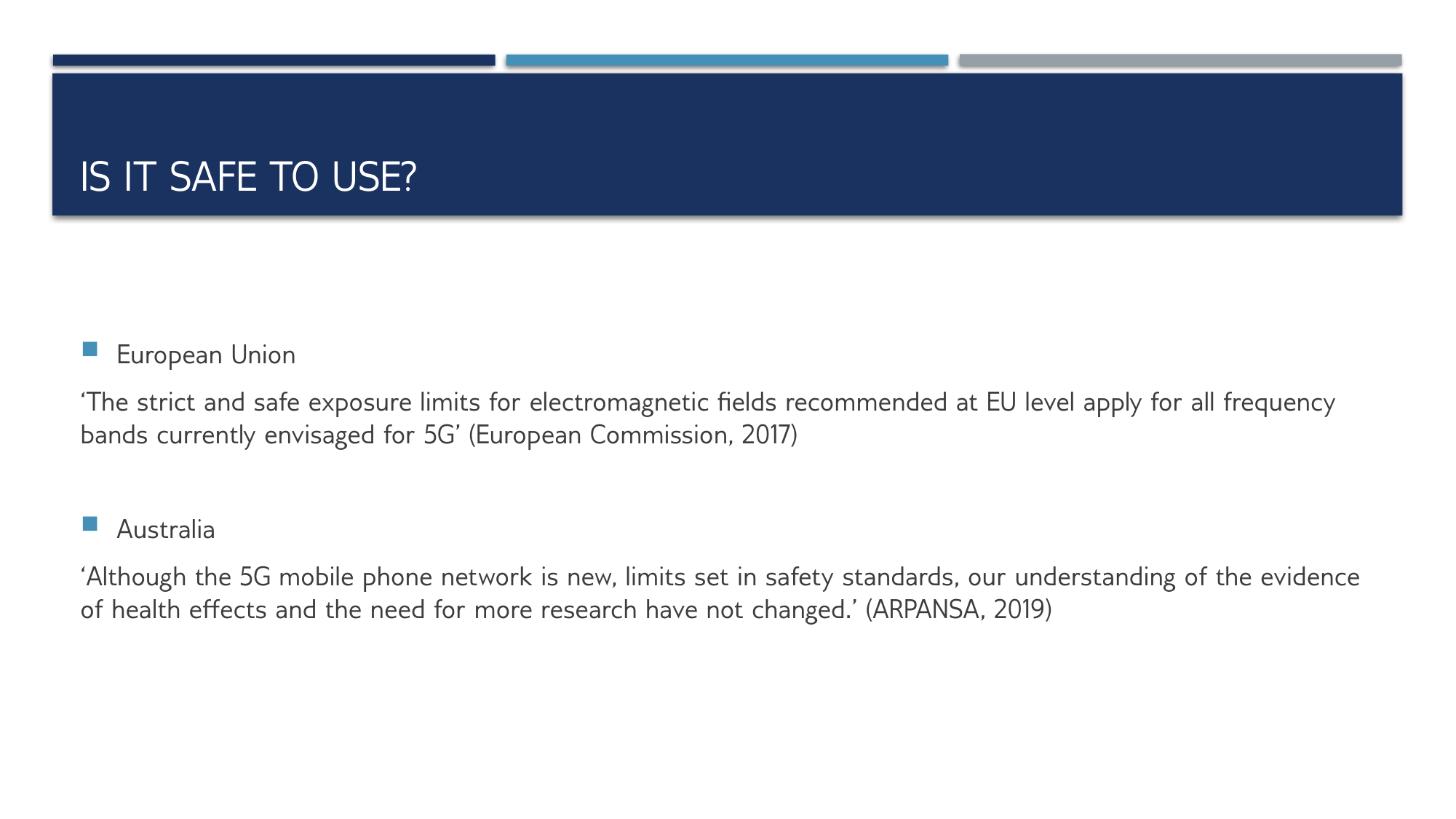

# IS IT SAFE TO USE?
European Union
‘The strict and safe exposure limits for electromagnetic fields recommended at EU level apply for all frequency bands currently envisaged for 5G’ (European Commission, 2017)

Australia
‘Although the 5G mobile phone network is new, limits set in safety standards, our understanding of the evidence of health effects and the need for more research have not changed.’ (ARPANSA, 2019)